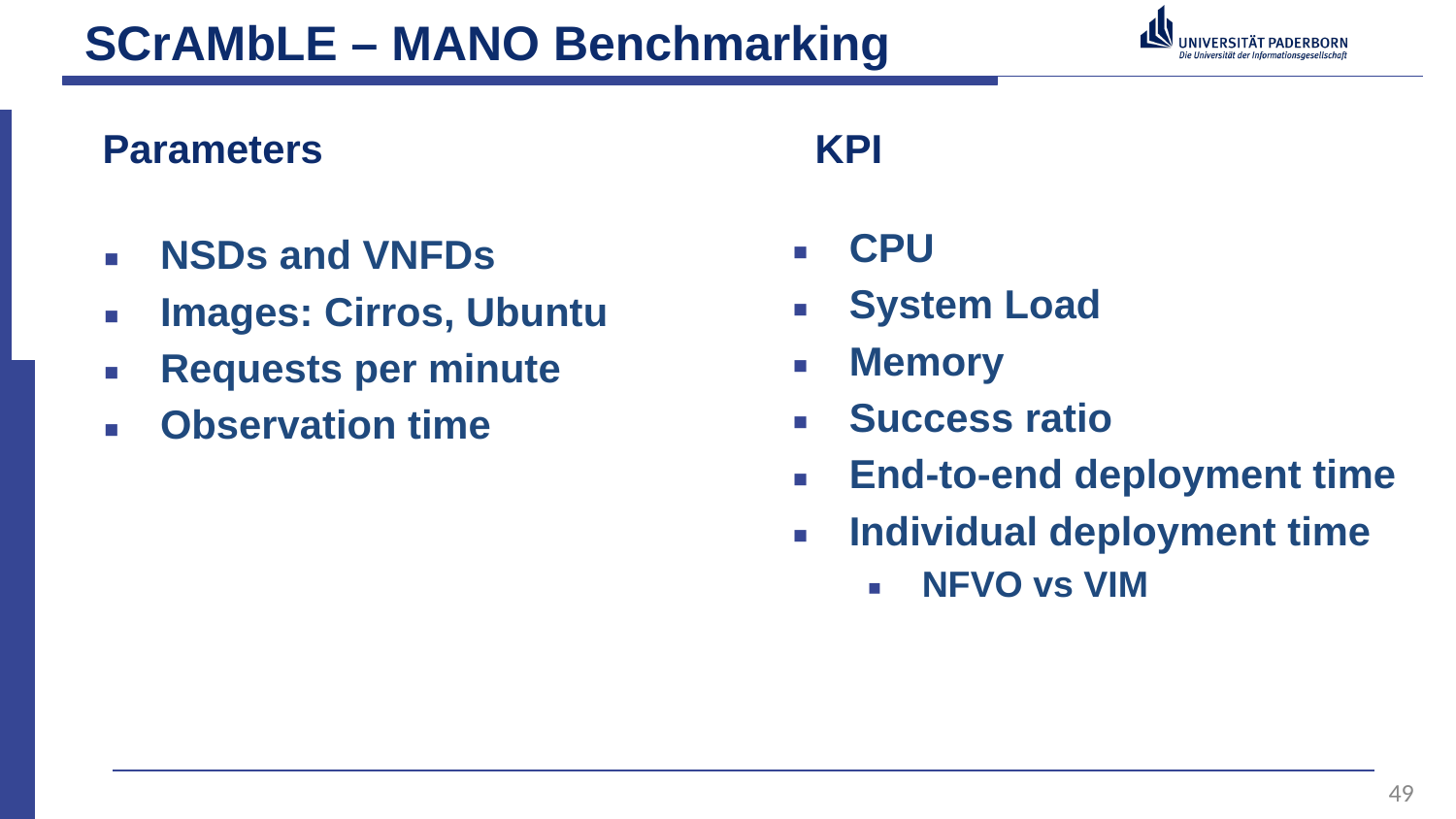

# SCrAMbLE – MANO Benchmarking

NSDs and VNFDs
Images: Cirros, Ubuntu
Requests per minute
Observation time
KPI
Parameters

CPU
System Load
Memory
Success ratio
End-to-end deployment time
Individual deployment time
NFVO vs VIM

49